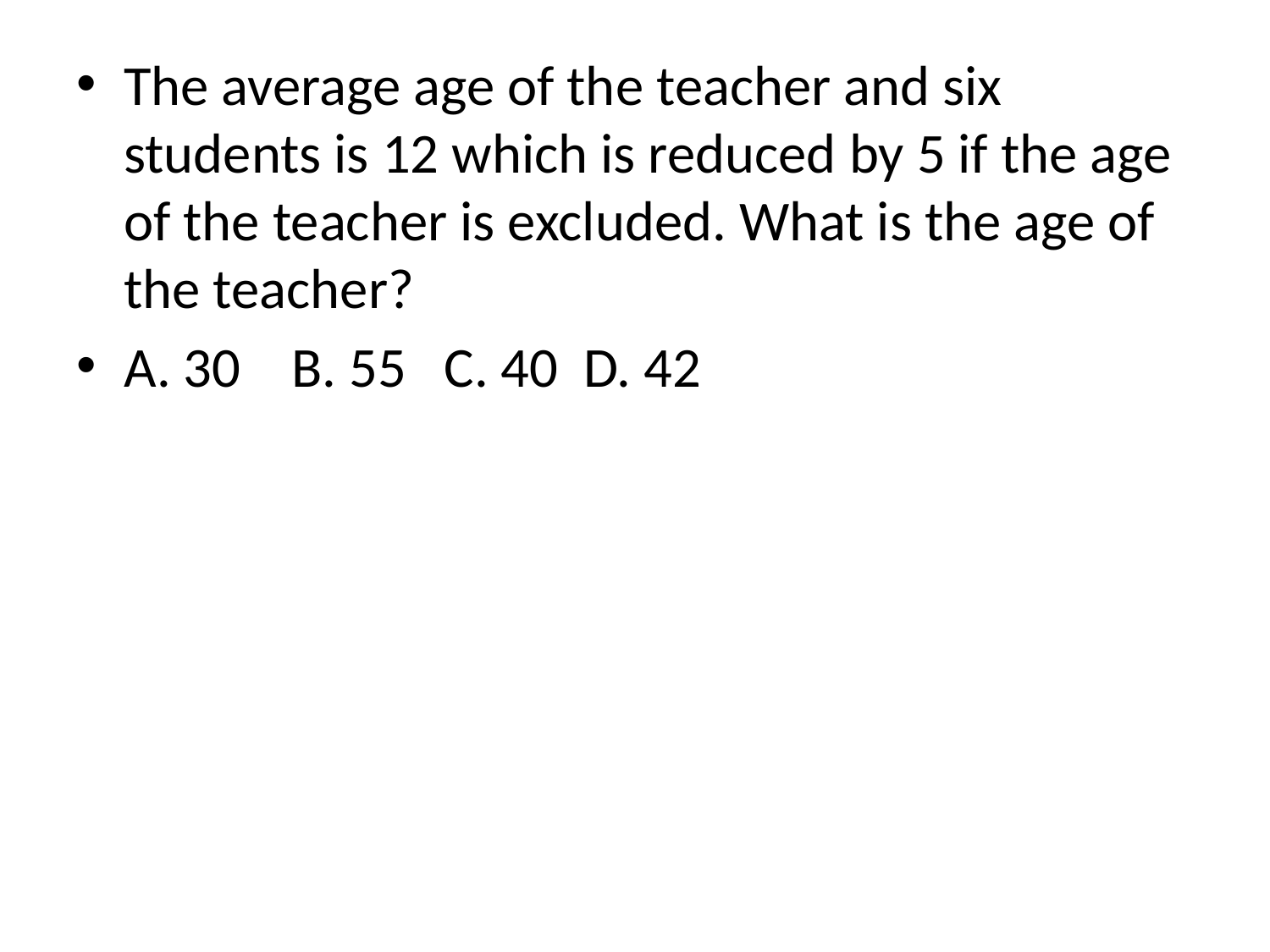

The average age of the teacher and six students is 12 which is reduced by 5 if the age of the teacher is excluded. What is the age of the teacher?
A. 30    B. 55   C. 40  D. 42